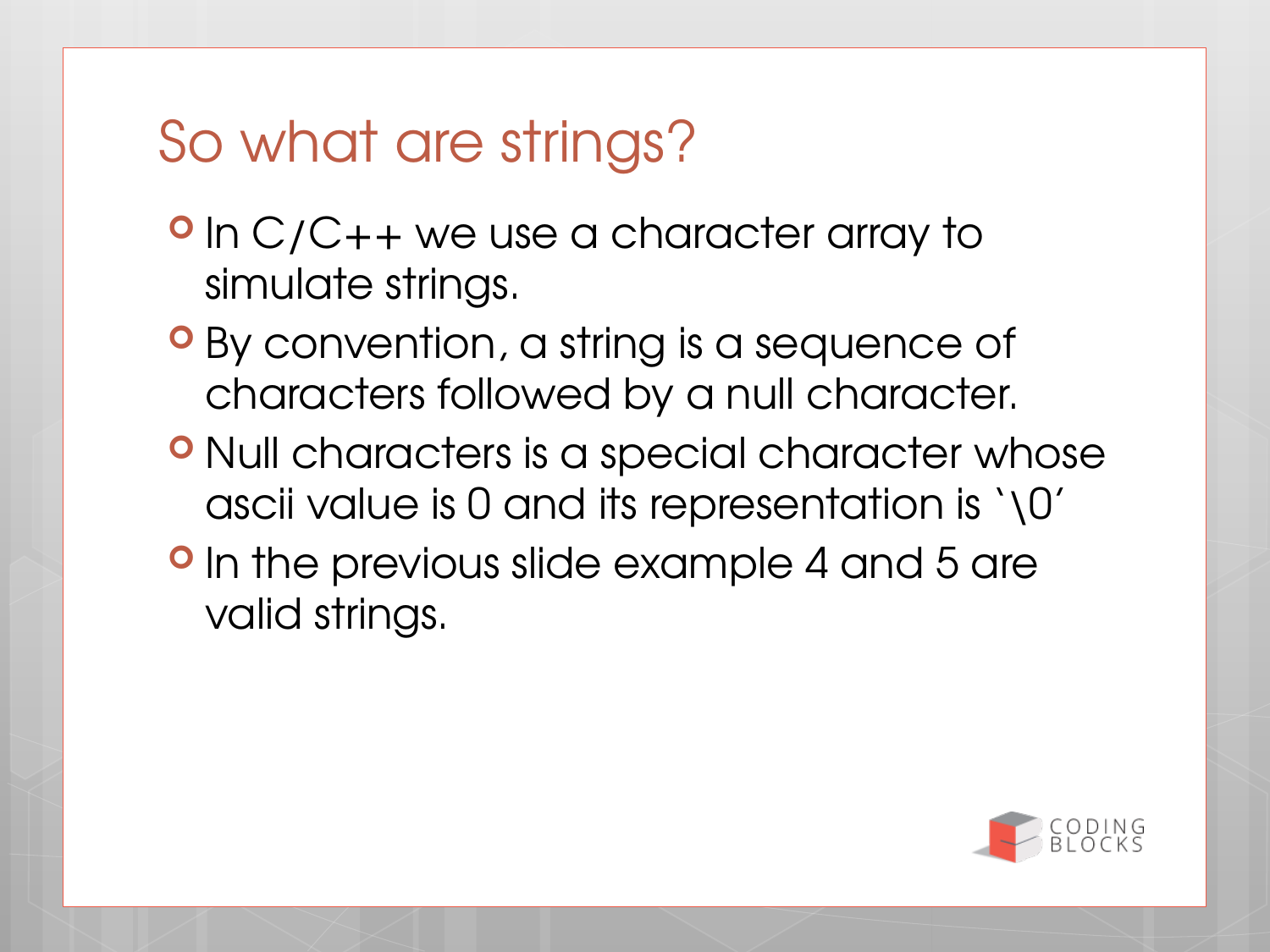

# So what are strings?
In C/C++ we use a character array to simulate strings.
By convention, a string is a sequence of characters followed by a null character.
Null characters is a special character whose ascii value is 0 and its representation is ‘\0’
In the previous slide example 4 and 5 are valid strings.